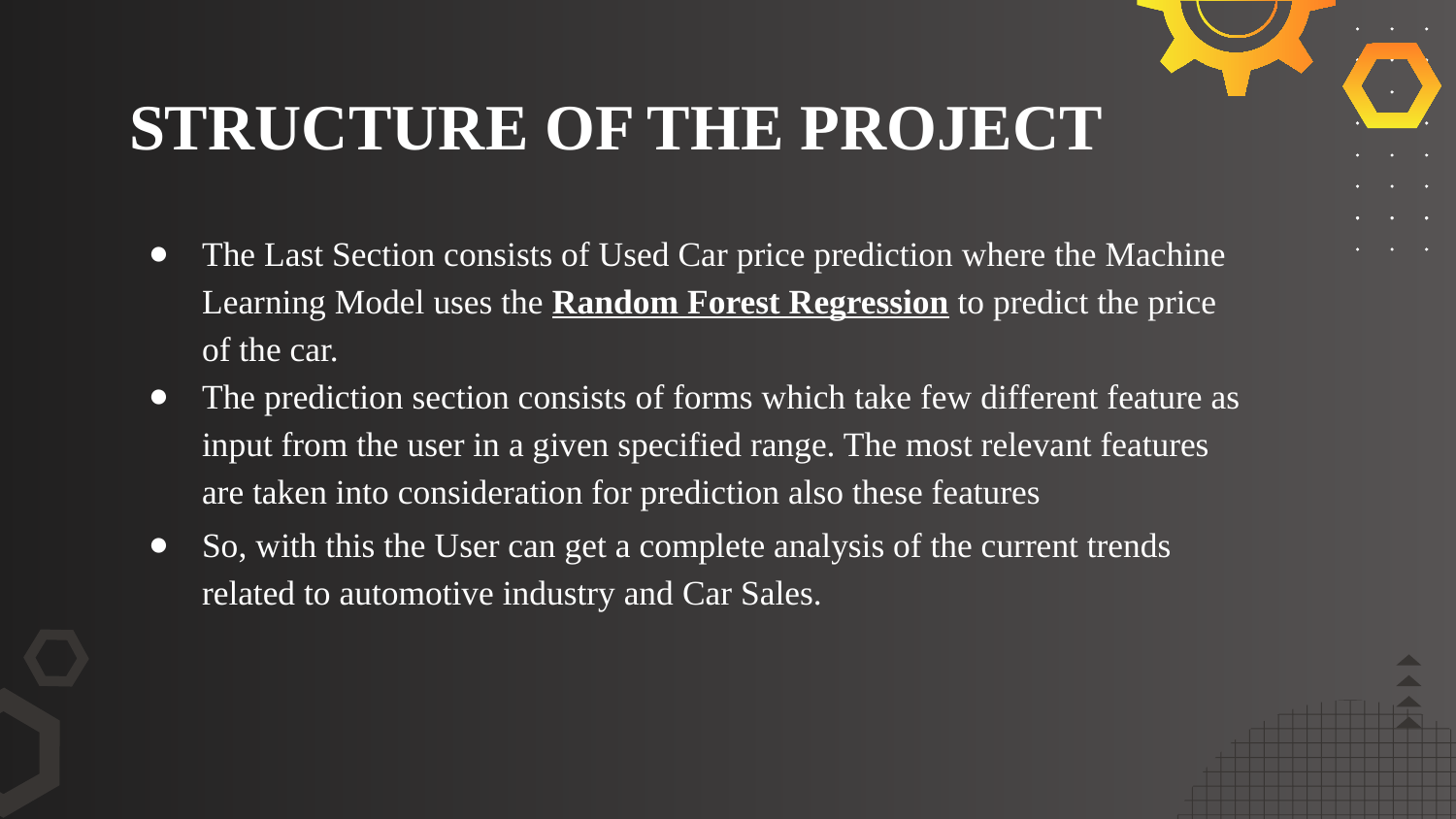

# STRUCTURE OF THE PROJECT

The Last Section consists of Used Car price prediction where the Machine Learning Model uses the Random Forest Regression to predict the price of the car.
The prediction section consists of forms which take few different feature as input from the user in a given specified range. The most relevant features are taken into consideration for prediction also these features
So, with this the User can get a complete analysis of the current trends related to automotive industry and Car Sales.